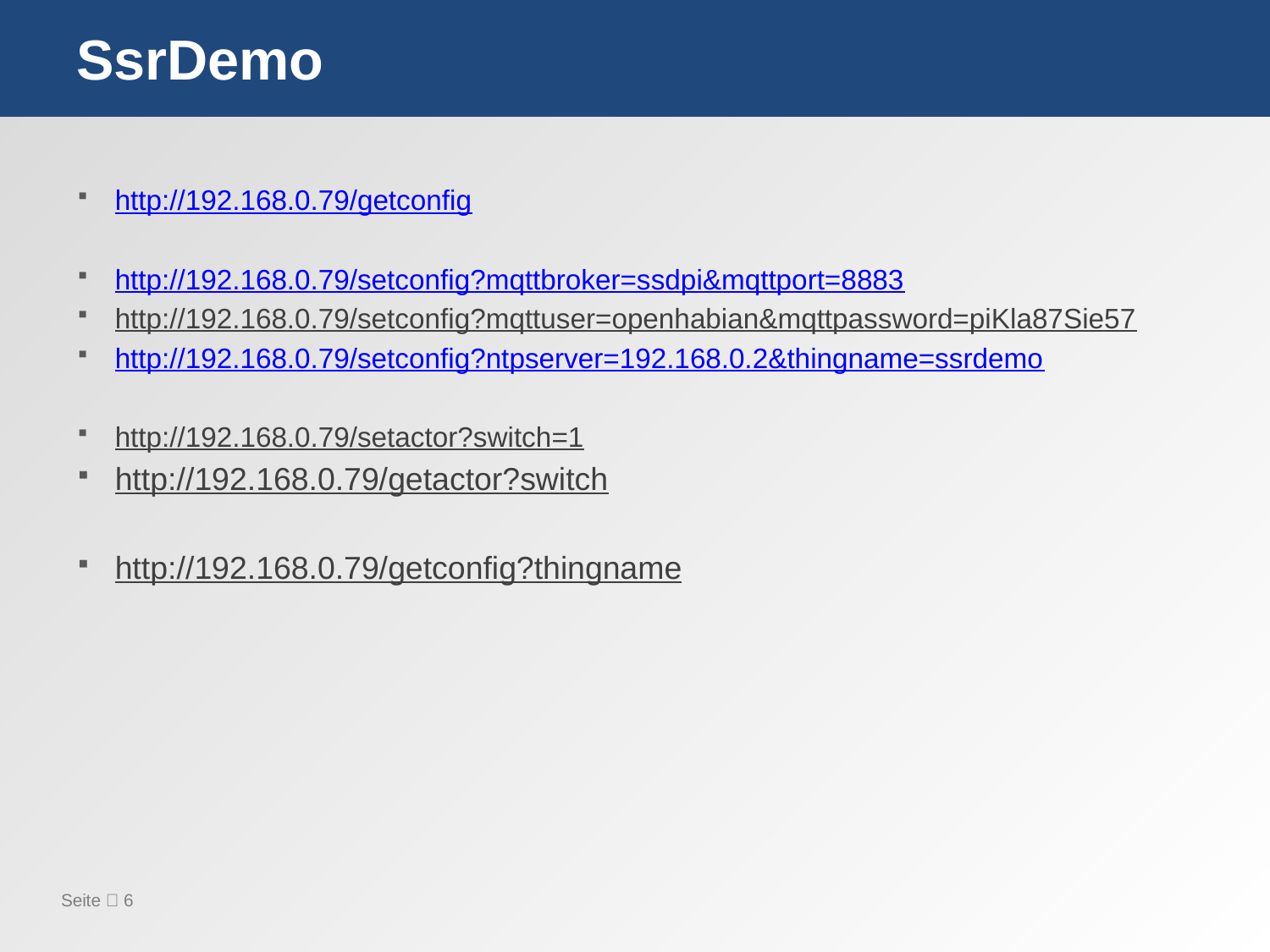

# SsrDemo
http://192.168.0.79/getconfig

http://192.168.0.79/setconfig?mqttbroker=ssdpi&mqttport=8883
http://192.168.0.79/setconfig?mqttuser=openhabian&mqttpassword=piKla87Sie57
http://192.168.0.79/setconfig?ntpserver=192.168.0.2&thingname=ssrdemo

http://192.168.0.79/setactor?switch=1
http://192.168.0.79/getactor?switch

http://192.168.0.79/getconfig?thingname